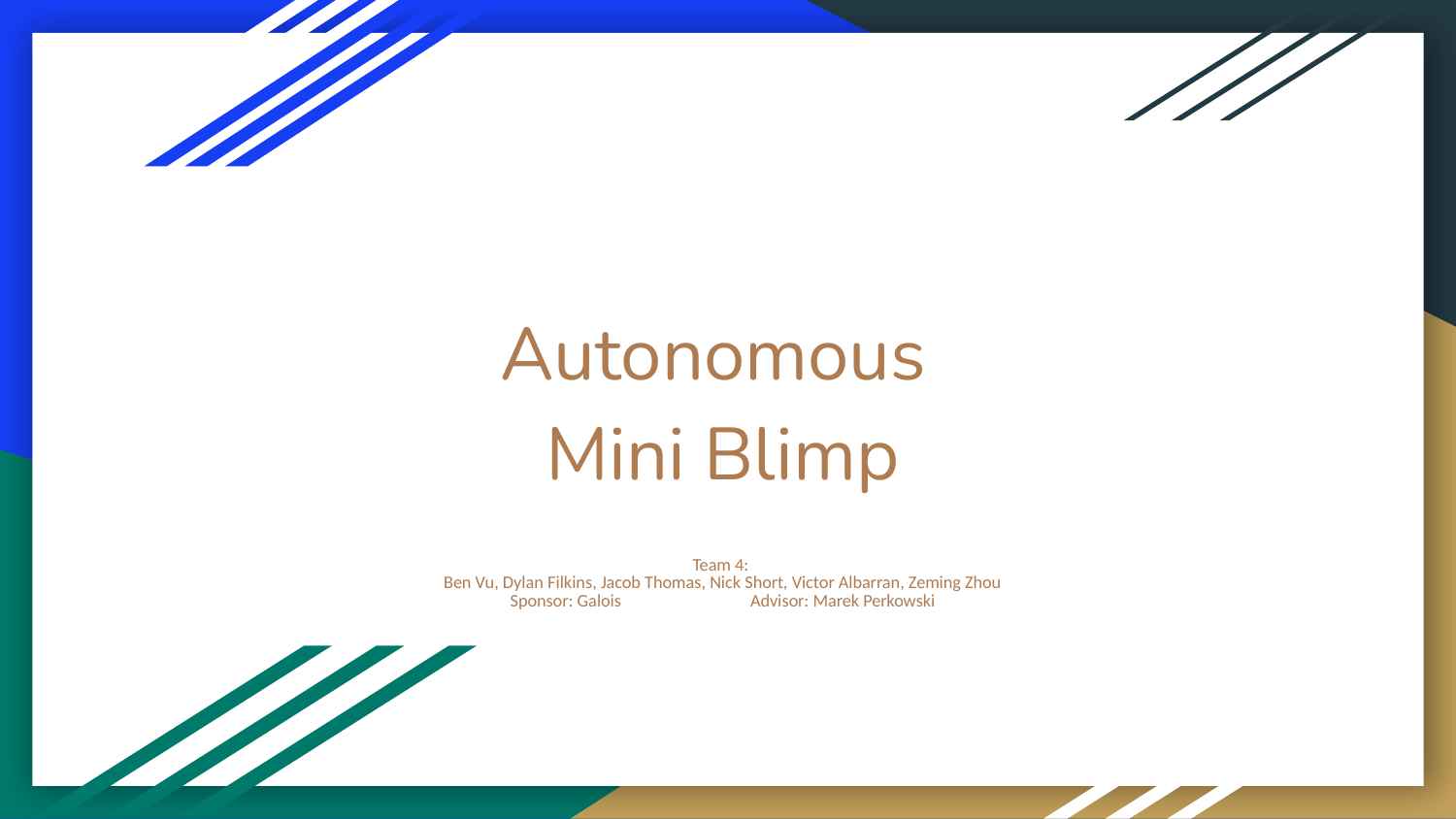

# Autonomous
Mini Blimp
Team 4:
Ben Vu, Dylan Filkins, Jacob Thomas, Nick Short, Victor Albarran, Zeming Zhou
Sponsor: Galois		Advisor: Marek Perkowski